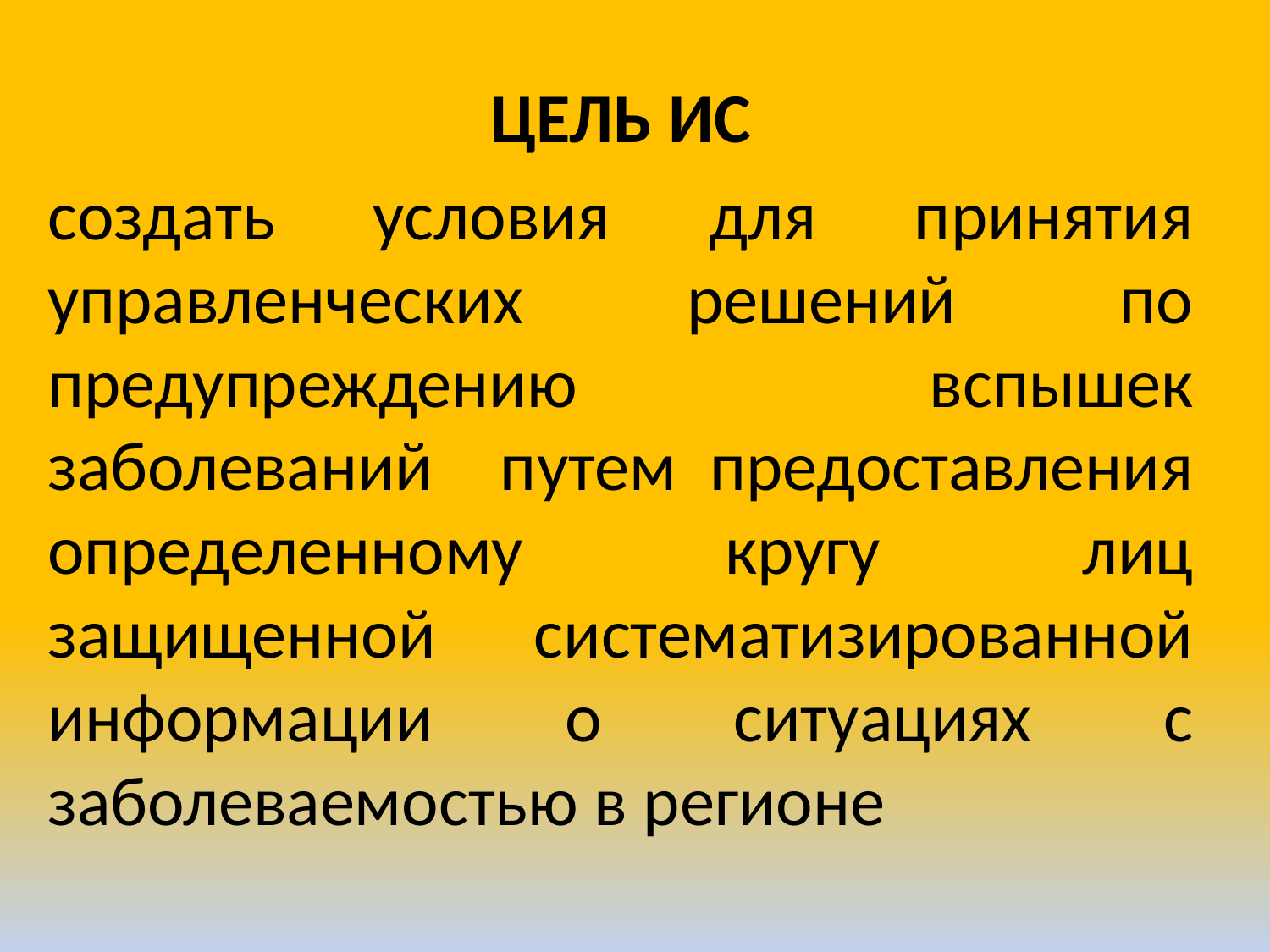

ЦЕЛЬ ИС
создать условия для принятия управленческих решений по предупреждению вспышек заболеваний  путем предоставления определенному кругу лиц защищенной систематизированной информации о ситуациях с заболеваемостью в регионе